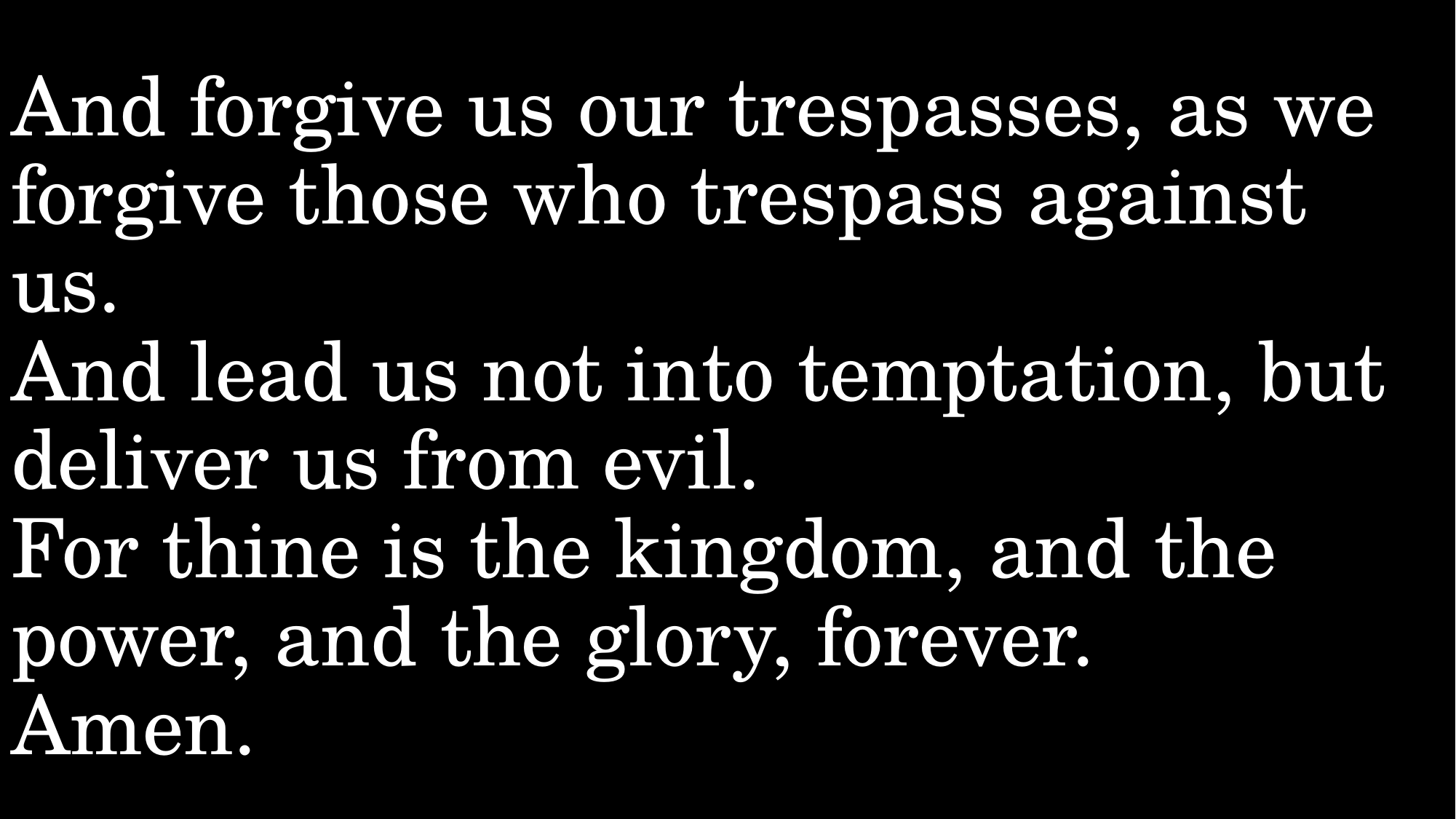

# And forgive us our trespasses, as we forgive those who trespass against us. And lead us not into temptation, but deliver us from evil. For thine is the kingdom, and the power, and the glory, forever. Amen.
BLESS THE LORD